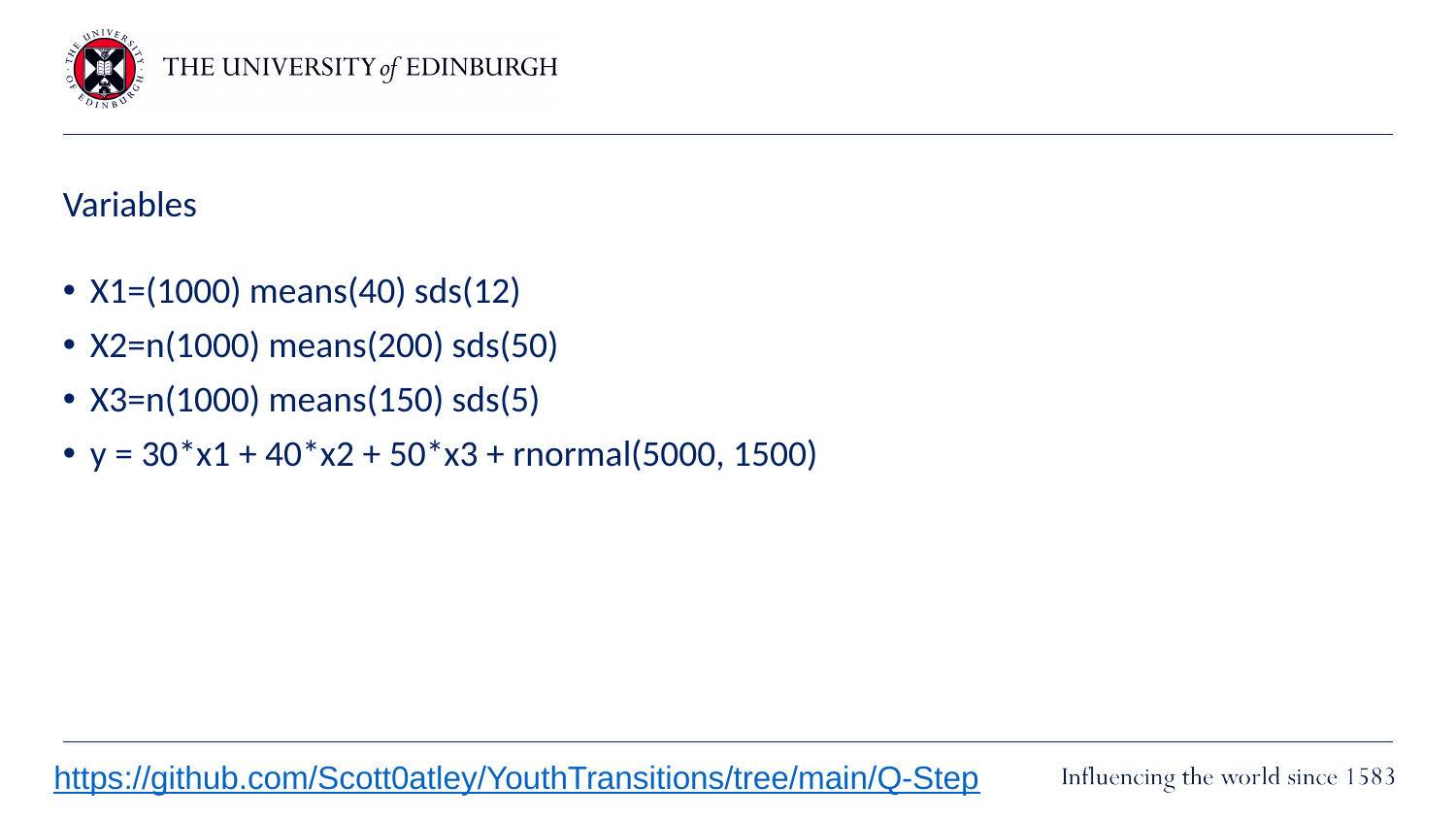

# Variables

X1=(1000) means(40) sds(12)
X2=n(1000) means(200) sds(50)
X3=n(1000) means(150) sds(5)
y = 30*x1 + 40*x2 + 50*x3 + rnormal(5000, 1500)

https://github.com/Scott0atley/YouthTransitions/tree/main/Q-Step